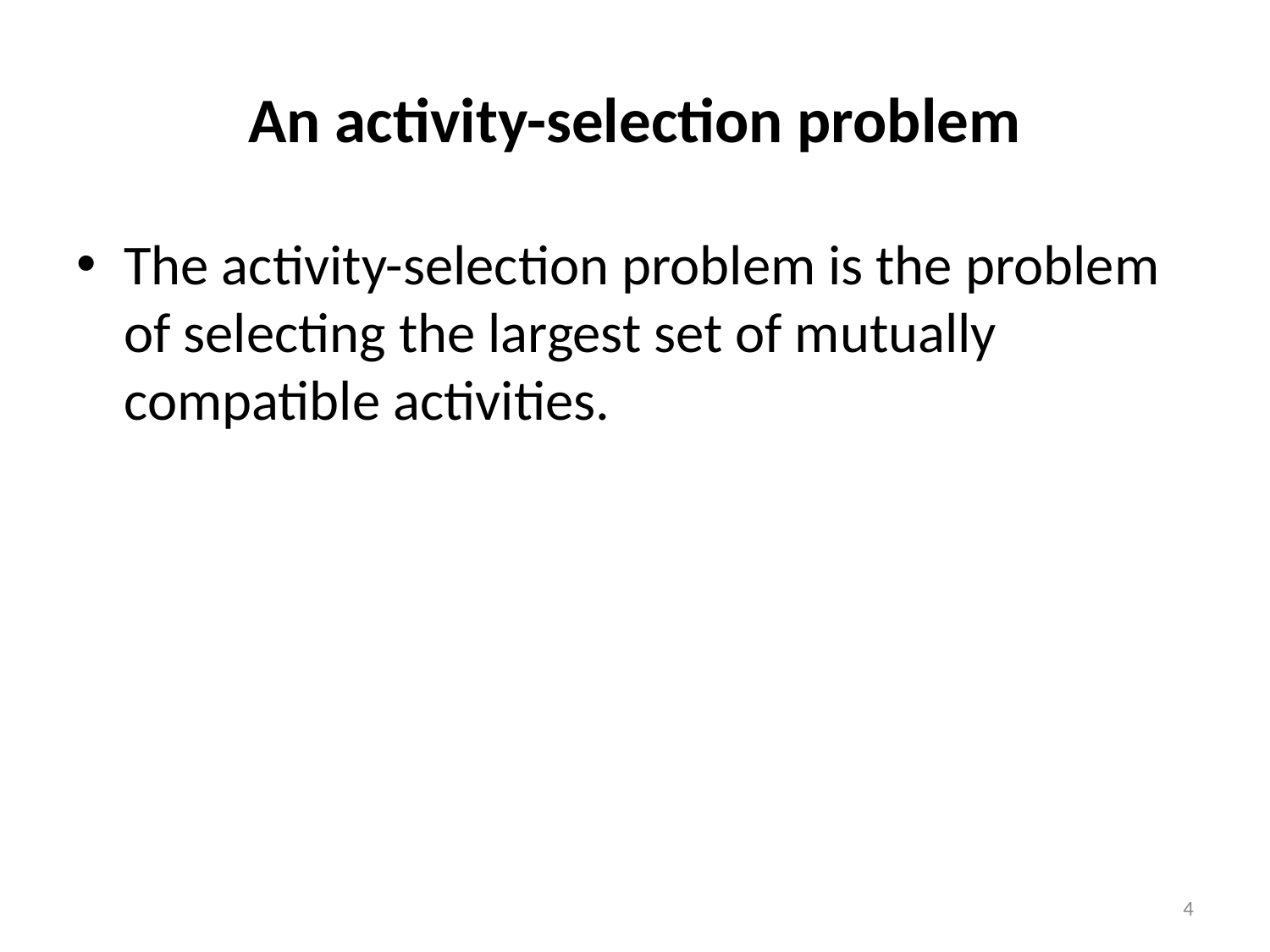

# An activity-selection problem
The activity-selection problem is the problem of selecting the largest set of mutually compatible activities.
4